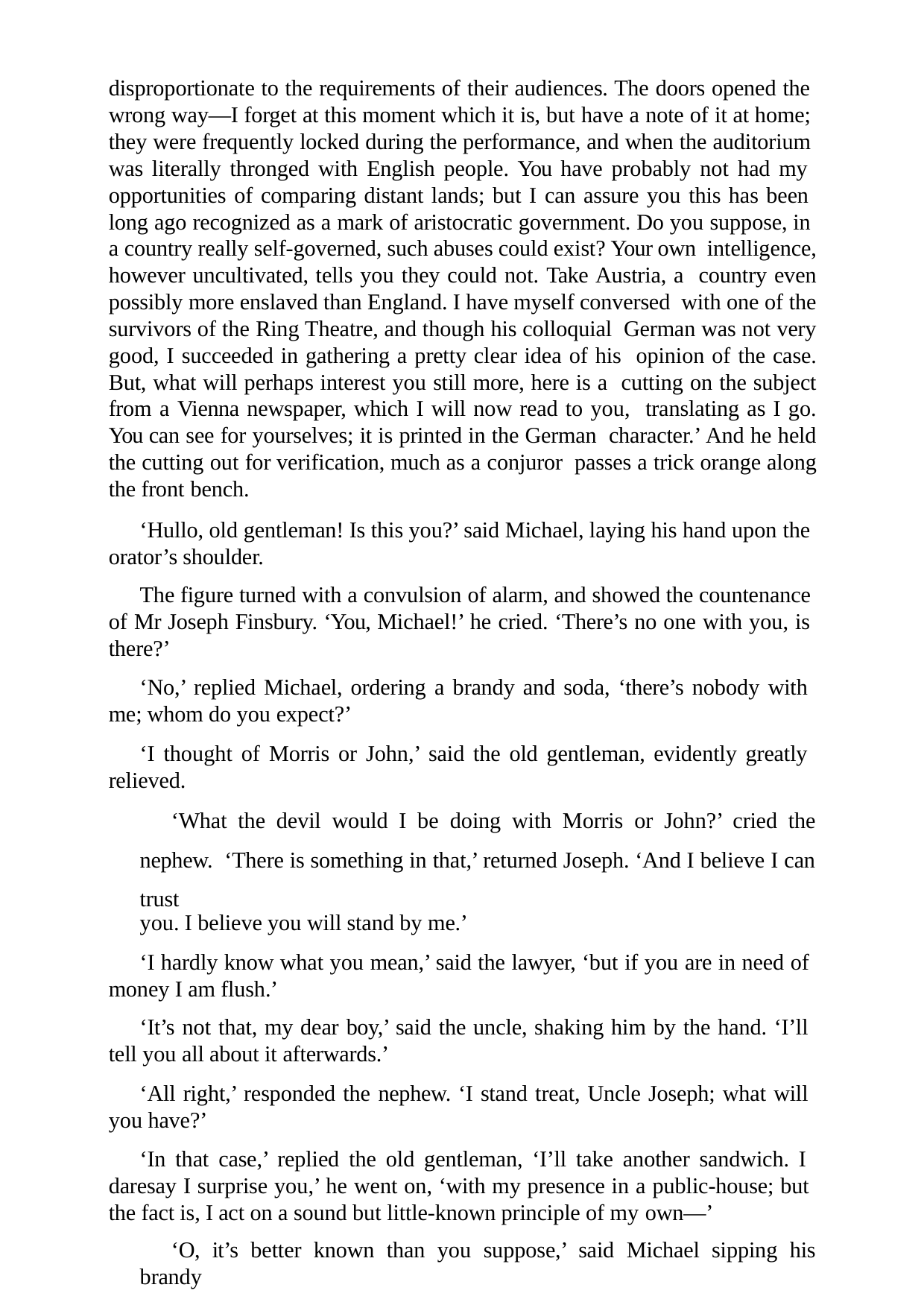

disproportionate to the requirements of their audiences. The doors opened the  wrong way—I forget at this moment which it is, but have a note of it at home;  they were frequently locked during the performance, and when the auditorium  was literally thronged with English people. You have probably not had my  opportunities of comparing distant lands; but I can assure you this has been  long ago recognized as a mark of aristocratic government. Do you suppose, in  a country really self-governed, such abuses could exist? Your own  intelligence, however uncultivated, tells you they could not. Take Austria, a  country even possibly more enslaved than England. I have myself conversed  with one of the survivors of the Ring Theatre, and though his colloquial  German was not very good, I succeeded in gathering a pretty clear idea of his  opinion of the case. But, what will perhaps interest you still more, here is a  cutting on the subject from a Vienna newspaper, which I will now read to you,  translating as I go. You can see for yourselves; it is printed in the German  character.’ And he held the cutting out for verification, much as a conjuror  passes a trick orange along the front bench.
‘Hullo, old gentleman! Is this you?’ said Michael, laying his hand upon the  orator’s shoulder.
The figure turned with a convulsion of alarm, and showed the countenance  of Mr Joseph Finsbury. ‘You, Michael!’ he cried. ‘There’s no one with you, is  there?’
‘No,’ replied Michael, ordering a brandy and soda, ‘there’s nobody with  me; whom do you expect?’
‘I thought of Morris or John,’ said the old gentleman, evidently greatly  relieved.
‘What the devil would I be doing with Morris or John?’ cried the nephew.  ‘There is something in that,’ returned Joseph. ‘And I believe I can trust
you. I believe you will stand by me.’
‘I hardly know what you mean,’ said the lawyer, ‘but if you are in need of  money I am flush.’
‘It’s not that, my dear boy,’ said the uncle, shaking him by the hand. ‘I’ll  tell you all about it afterwards.’
‘All right,’ responded the nephew. ‘I stand treat, Uncle Joseph; what will  you have?’
‘In that case,’ replied the old gentleman, ‘I’ll take another sandwich. I  daresay I surprise you,’ he went on, ‘with my presence in a public-house; but  the fact is, I act on a sound but little-known principle of my own—’
‘O, it’s better known than you suppose,’ said Michael sipping his brandy